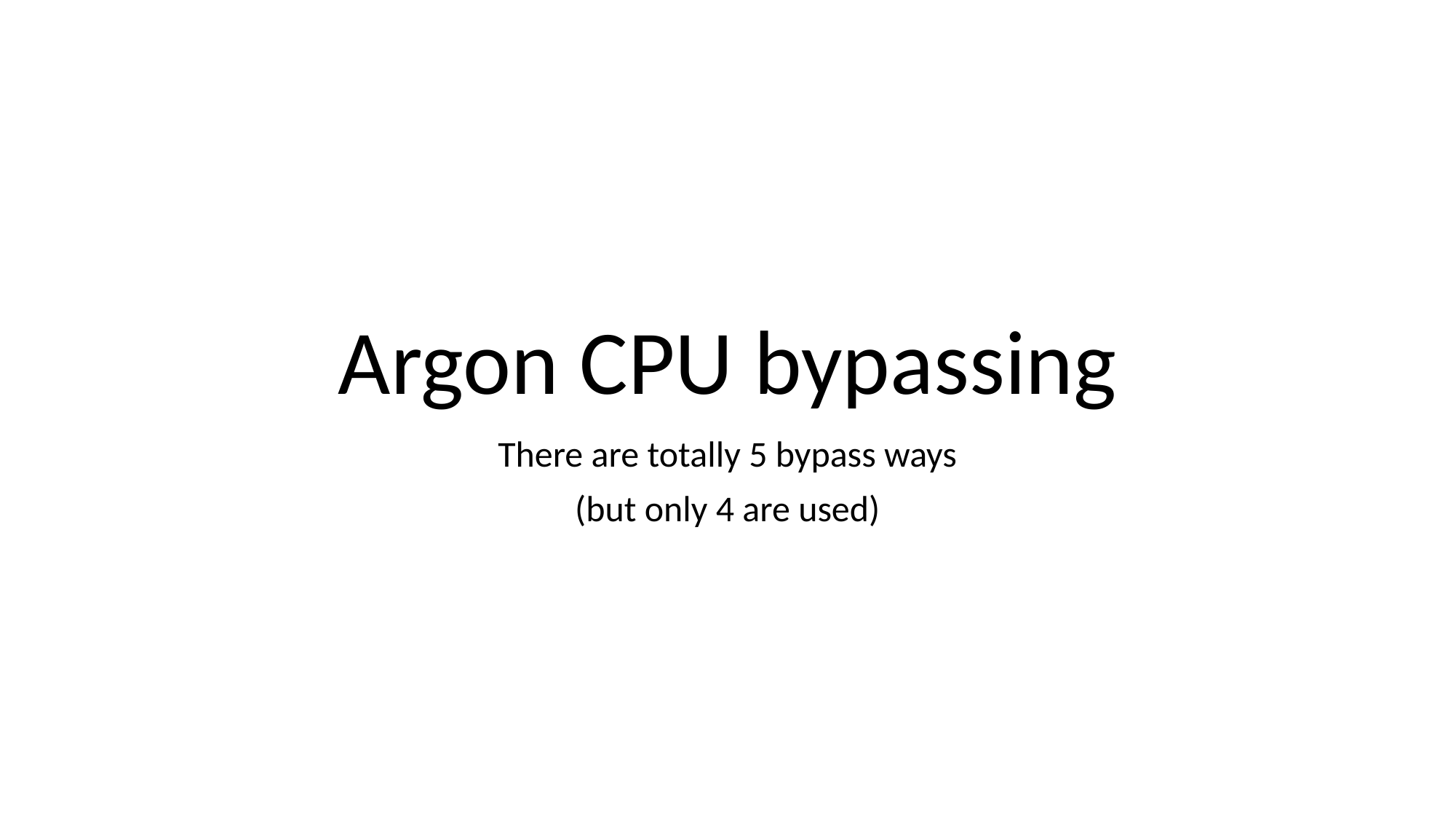

# Argon CPU bypassing
There are totally 5 bypass ways
(but only 4 are used)